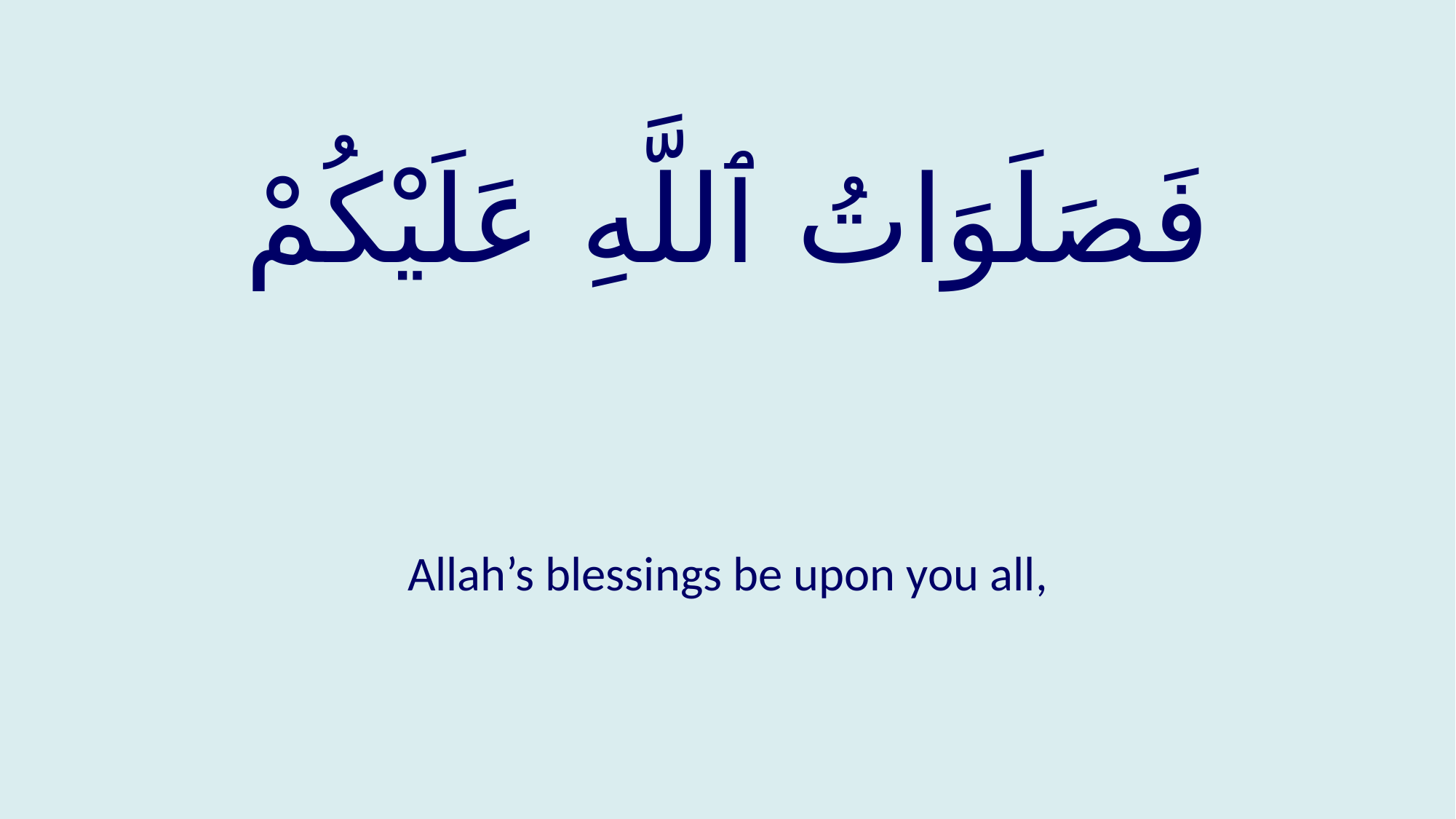

# فَصَلَوَاتُ ٱللَّهِ عَلَيْكُمْ
Allah’s blessings be upon you all,